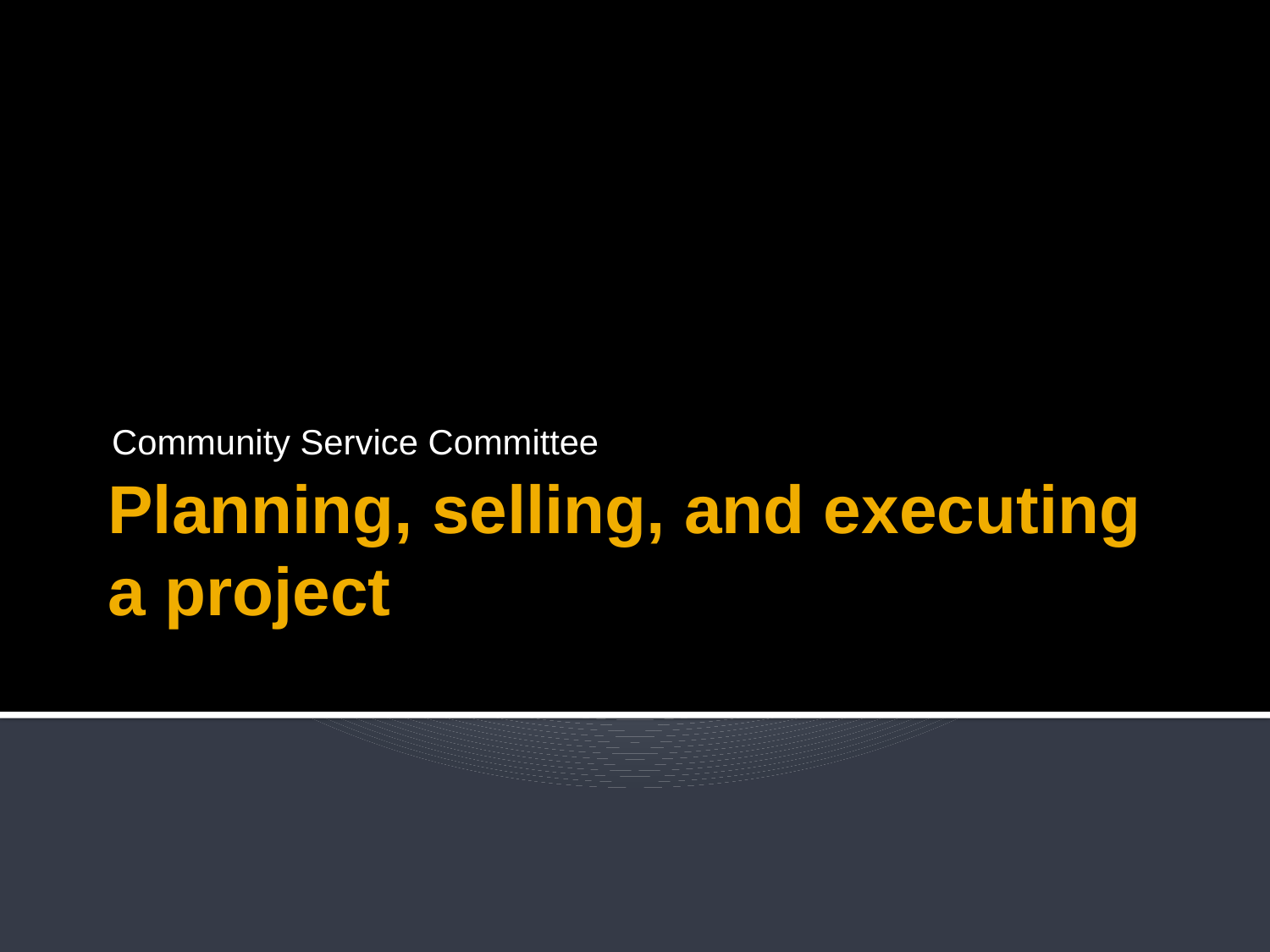

Community Service Committee
# Planning, selling, and executing a project